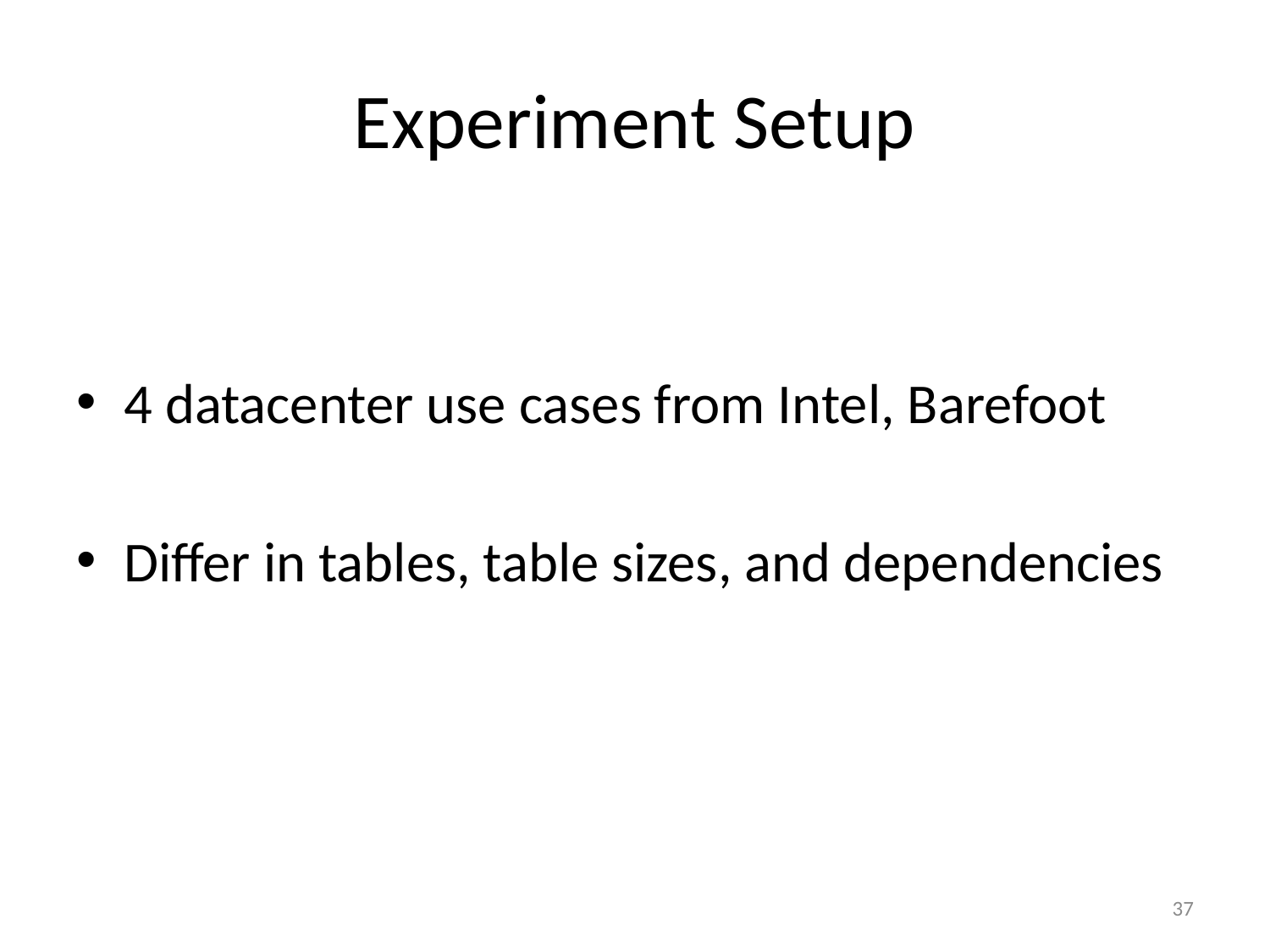

# Experiment Setup
4 datacenter use cases from Intel, Barefoot

Differ in tables, table sizes, and dependencies
37